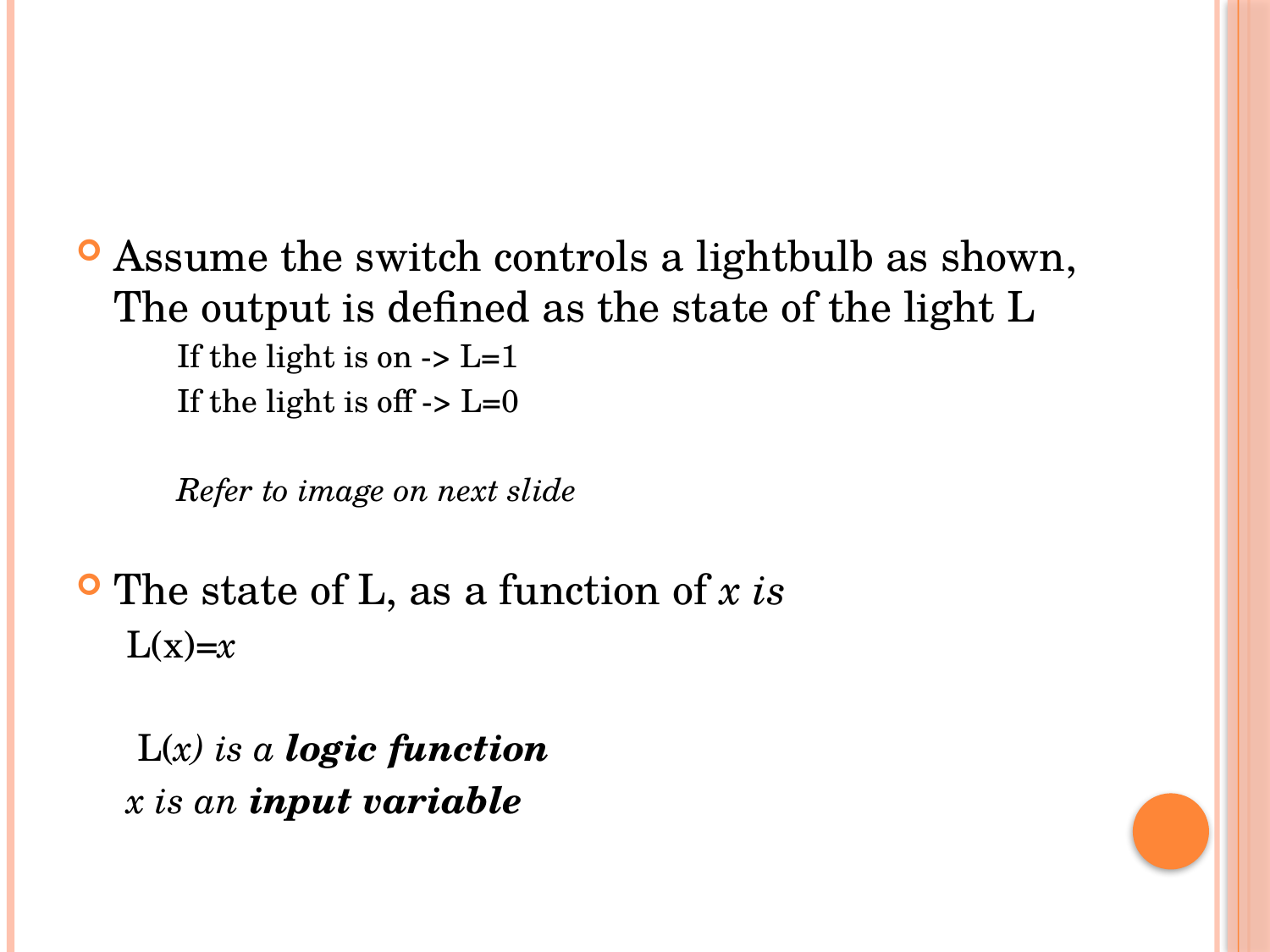

#
Assume the switch controls a lightbulb as shown, The output is defined as the state of the light L
If the light is on -> L=1
If the light is off -> L=0

Refer to image on next slide

The state of L, as a function of x is
L(x)=x

 L(x) is a logic function
x is an input variable